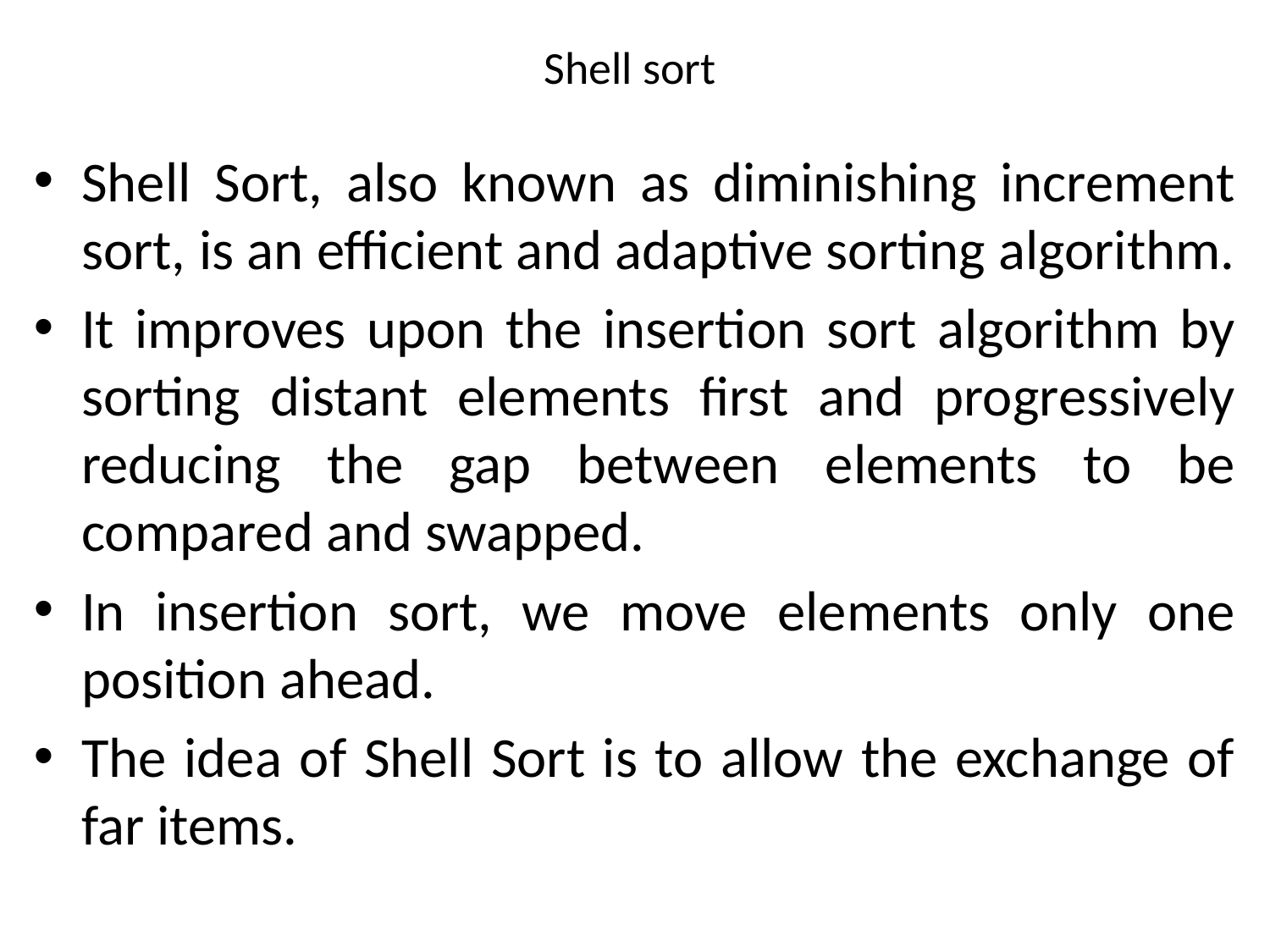

# Shell sort
Shell Sort, also known as diminishing increment sort, is an efficient and adaptive sorting algorithm.
It improves upon the insertion sort algorithm by sorting distant elements first and progressively reducing the gap between elements to be compared and swapped.
In insertion sort, we move elements only one position ahead.
The idea of Shell Sort is to allow the exchange of far items.